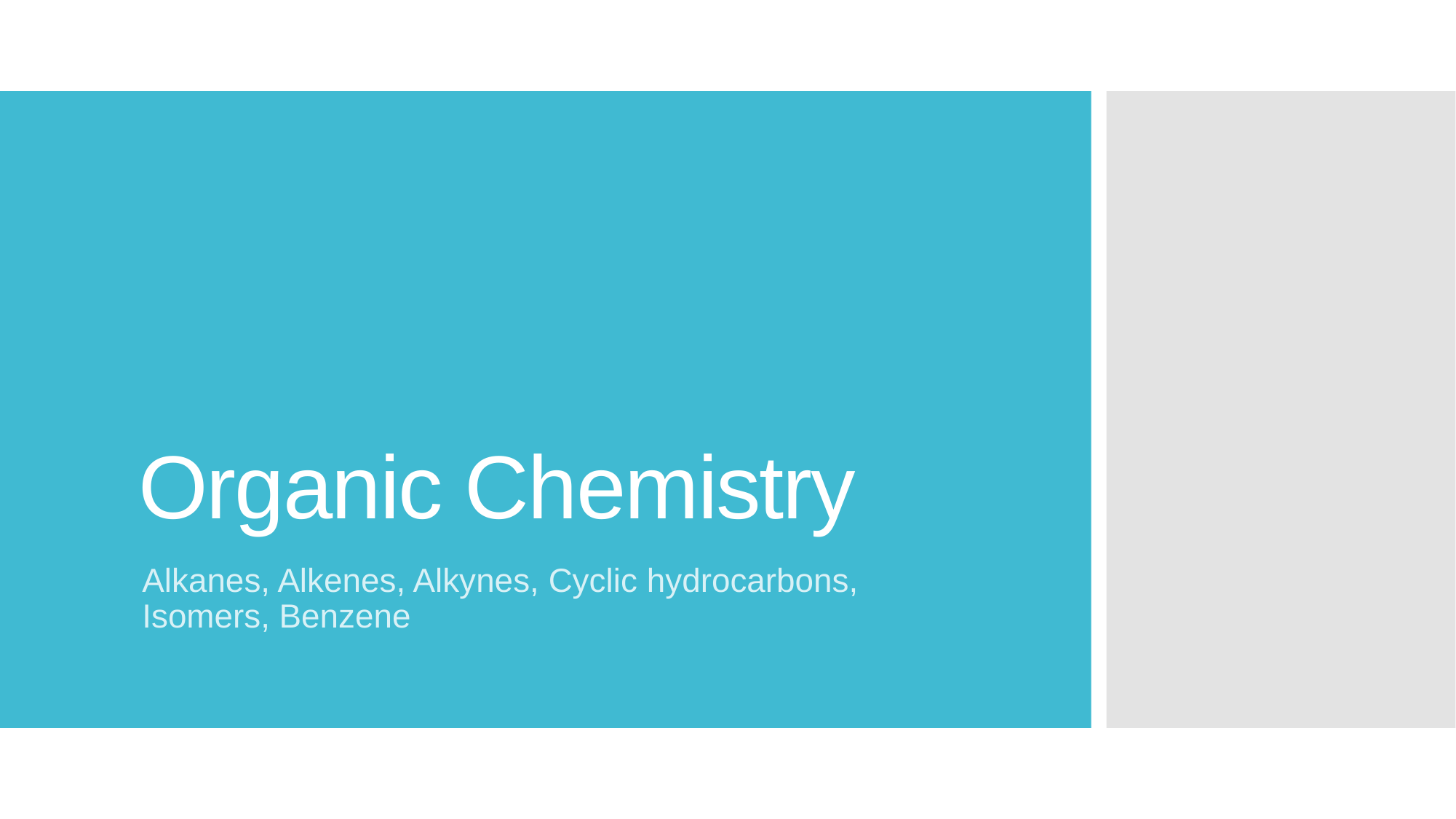

# Organic Chemistry
Alkanes, Alkenes, Alkynes, Cyclic hydrocarbons, Isomers, Benzene